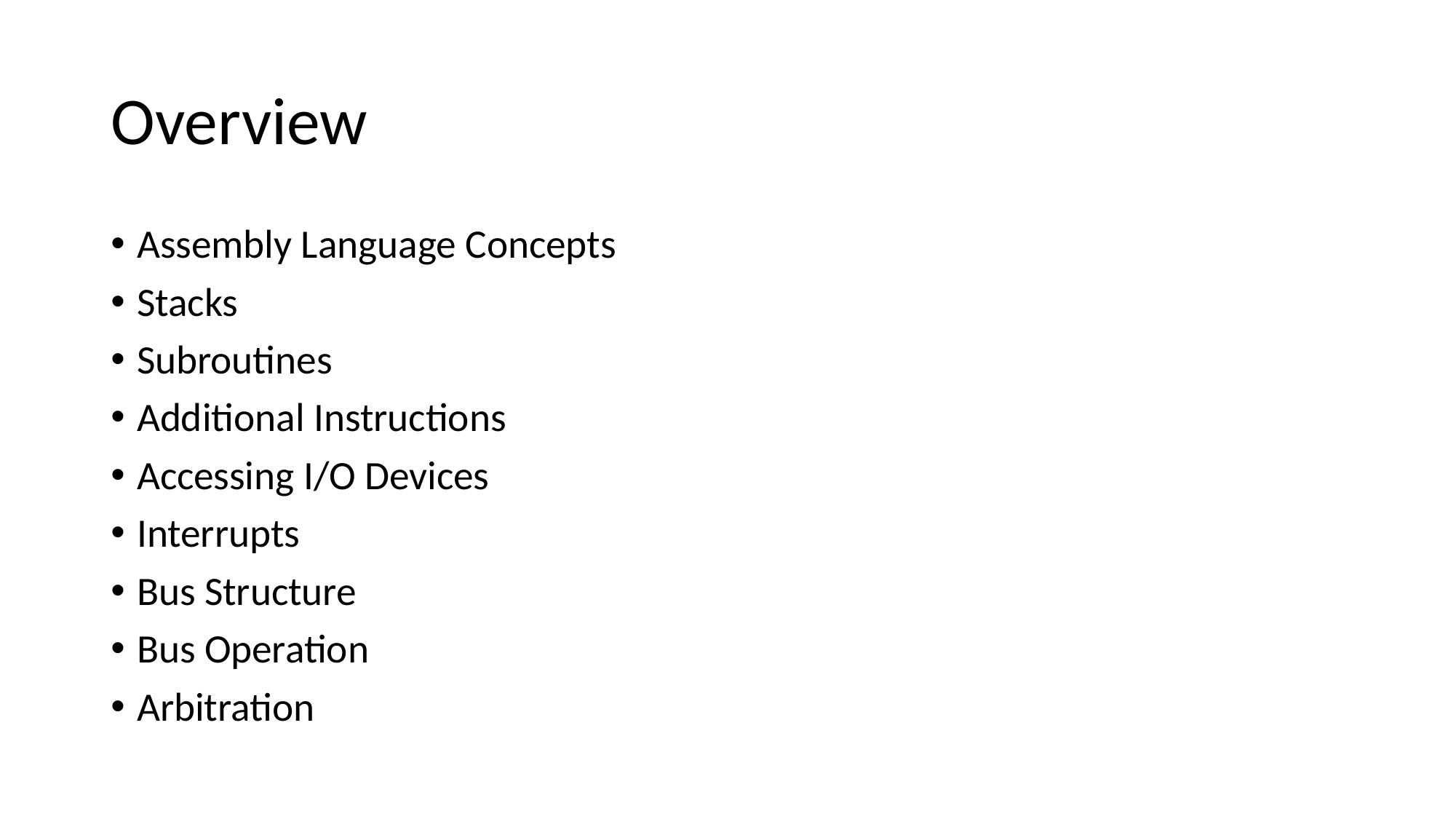

# Overview
Assembly Language Concepts
Stacks
Subroutines
Additional Instructions
Accessing I/O Devices
Interrupts
Bus Structure
Bus Operation
Arbitration